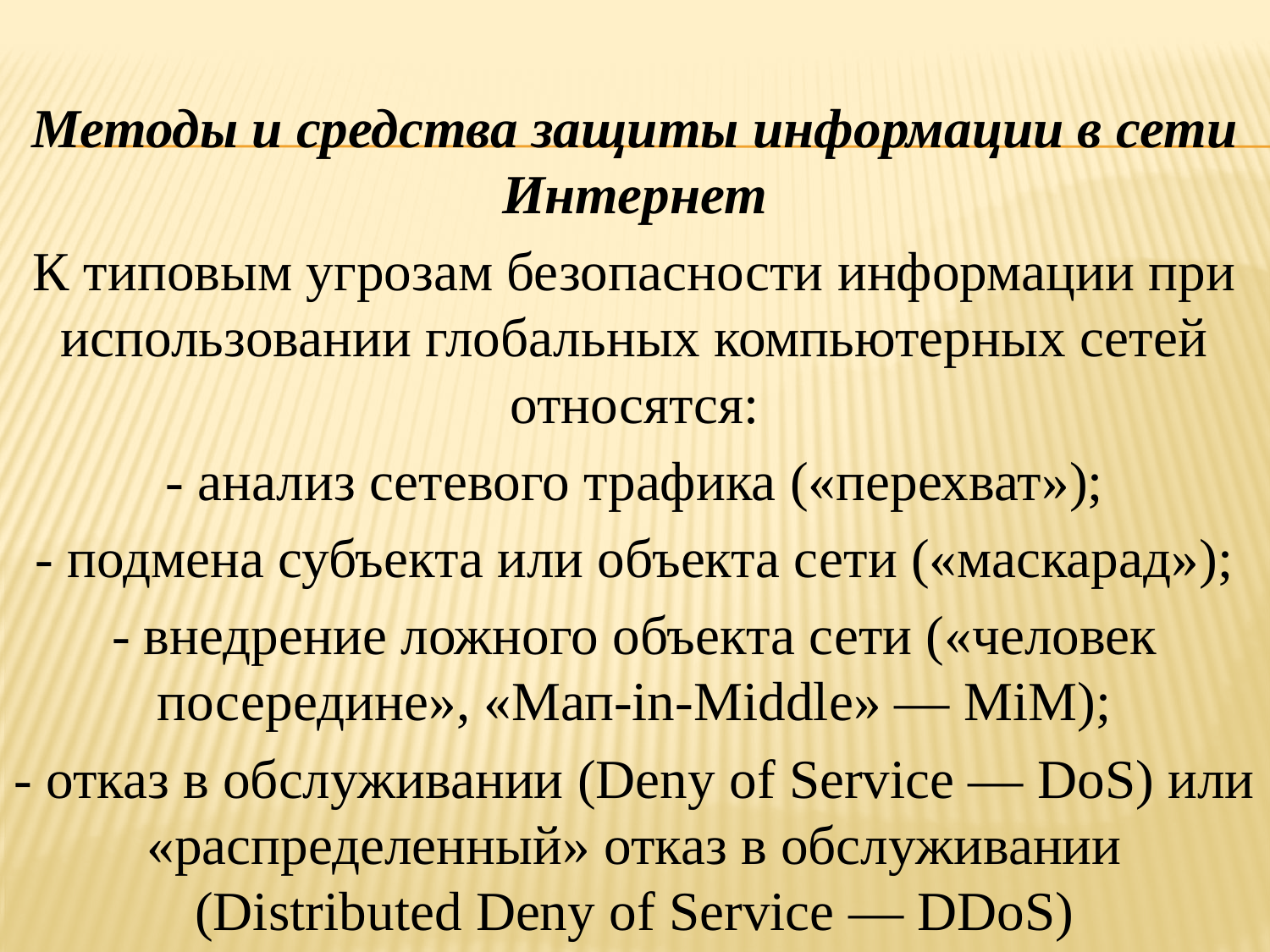

Методы и средства защиты информации в сети Интернет
К типовым угрозам безопасности информации при использовании глобальных компьютерных сетей относятся:
- анализ сетевого трафика («перехват»);
- подмена субъекта или объекта сети («маскарад»);
- внедрение ложного объекта сети («человек посередине», «Мап-in-Middle» — MiM);
- отказ в обслуживании (Deny of Service — DoS) или «распределенный» отказ в обслуживании (Distributed Deny of Service — DDoS)